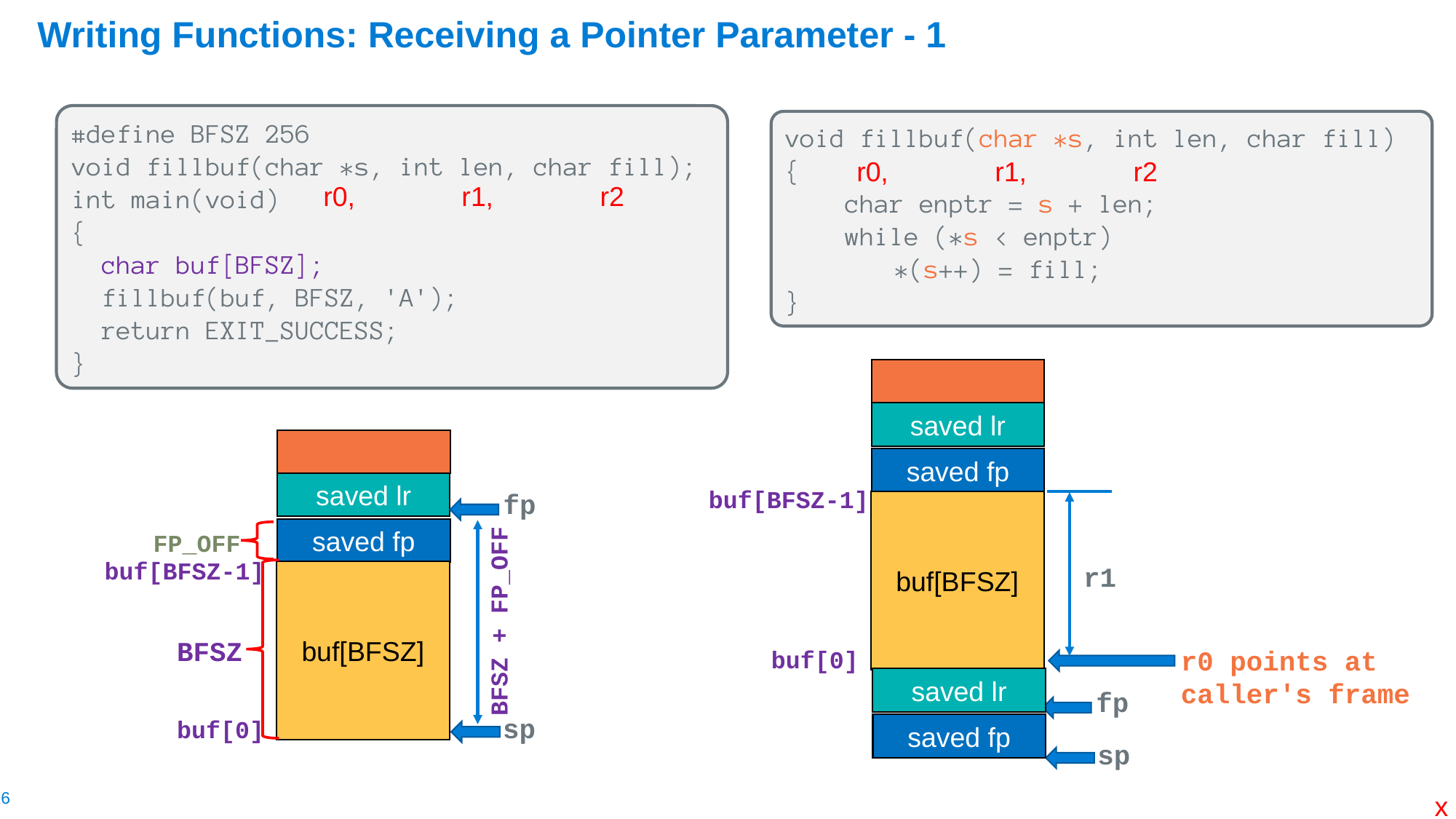

# Writing Functions: Receiving a Pointer Parameter - 1
#define BFSZ 256
void fillbuf(char *s, int len, char fill);
int main(void)
{
  char buf[BFSZ];
  fillbuf(buf, BFSZ, 'A');
  return EXIT_SUCCESS;
}
void fillbuf(char *s, int len, char fill)
{
    char enptr = s + len;
    while (*s < enptr)
	*(s++) = fill;
}
r0,              r1,              r2

saved lr
saved fp
fp

sp

buf[BFSZ]
buf[BFSZ-1]
buf[0]
r1
r0 points at caller's frame

saved lr
saved fp
r0,              r1,              r2

saved lr
fp

saved fp
sp

buf[BFSZ]

FP_OFF
buf[BFSZ-1]
buf[0]

BFSZ
BFSZ + FP_OFF
x